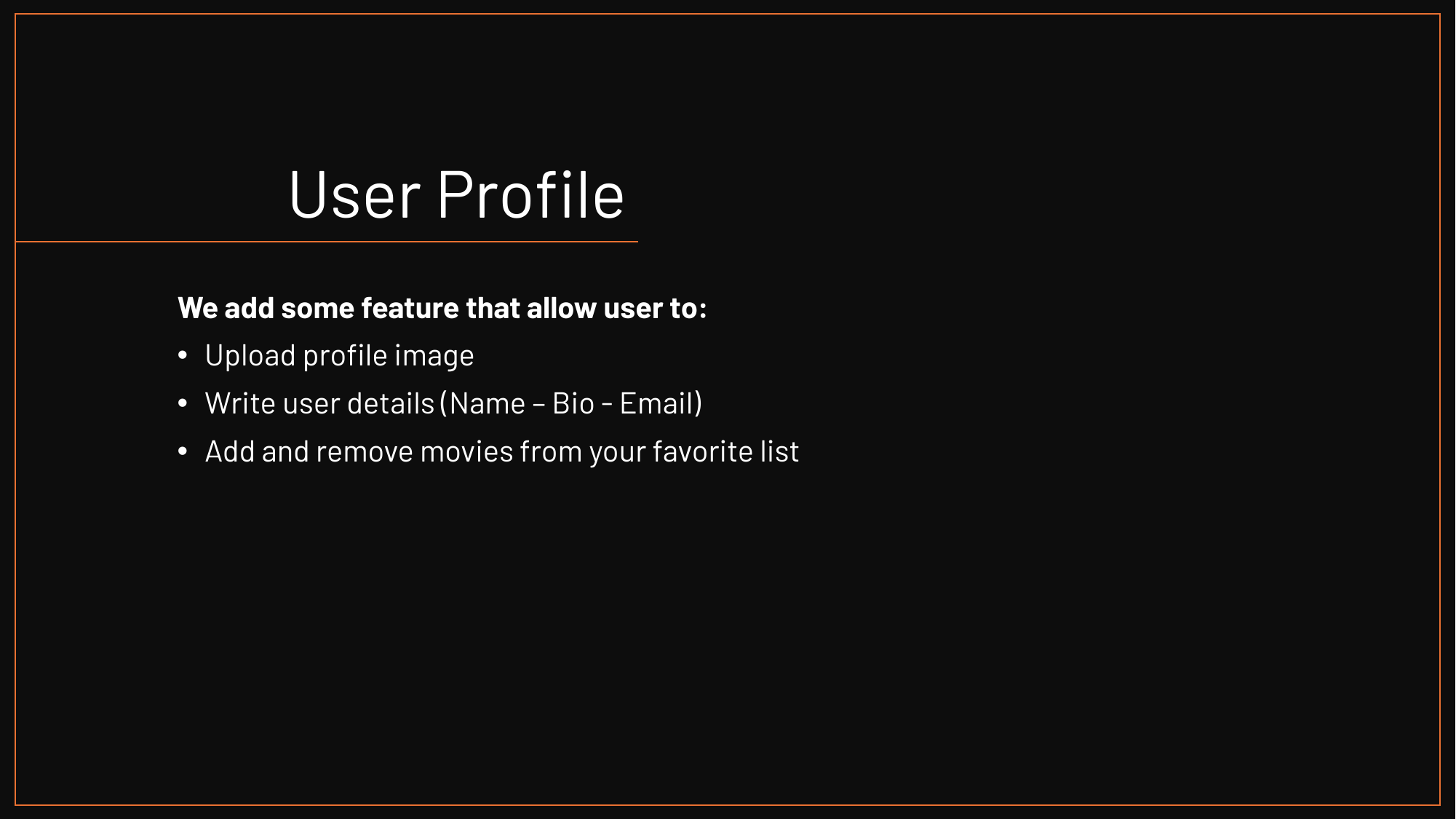

# User Profile
We add some feature that allow user to:
Upload profile image
Write user details (Name – Bio - Email)
Add and remove movies from your favorite list